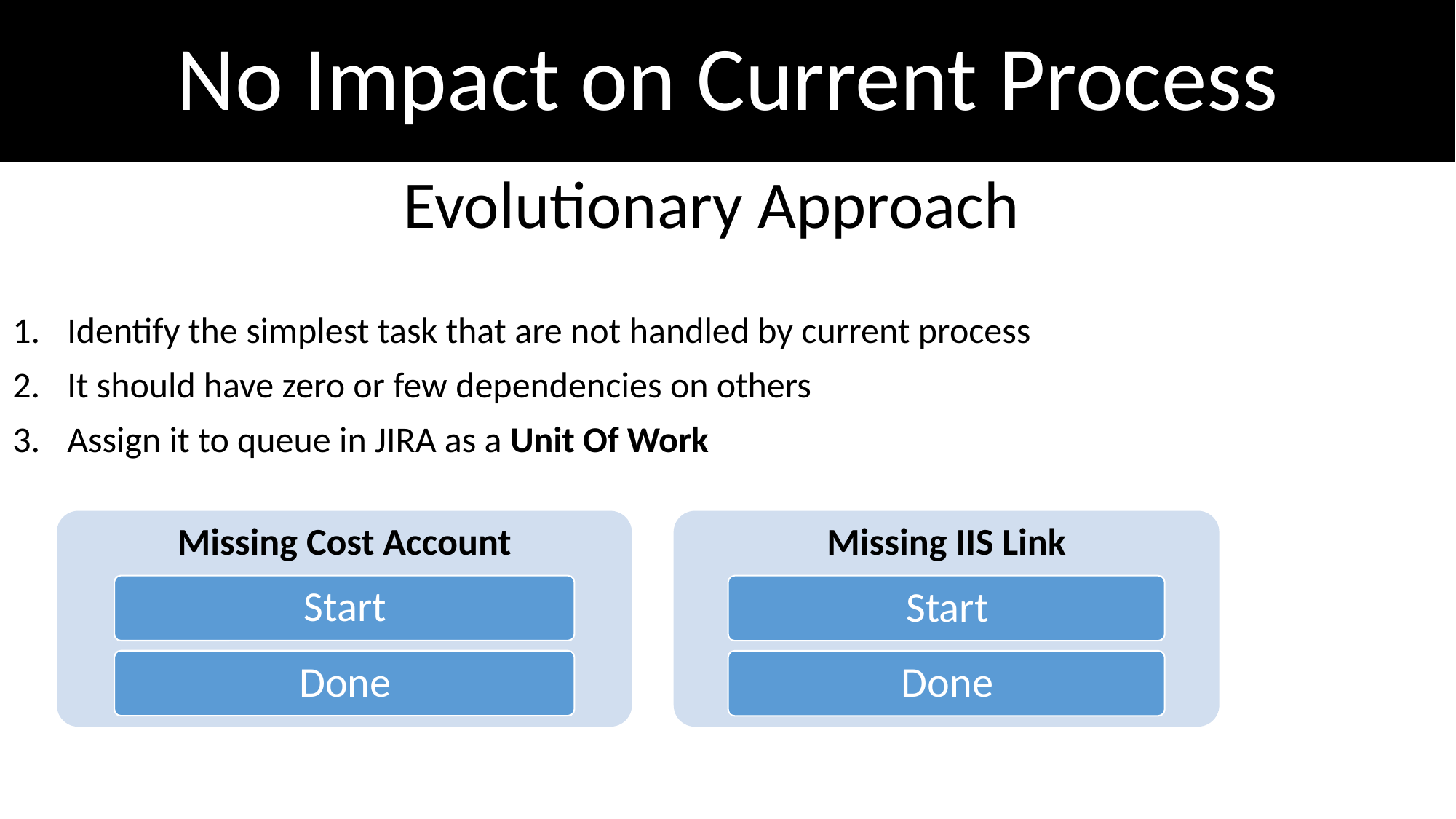

# No Impact on Current Process
Evolutionary Approach

Identify the simplest task that are not handled by current process
It should have zero or few dependencies on others
Assign it to queue in JIRA as a Unit Of Work

Missing Cost Account
Start
Done
Missing IIS Link
Start
Done